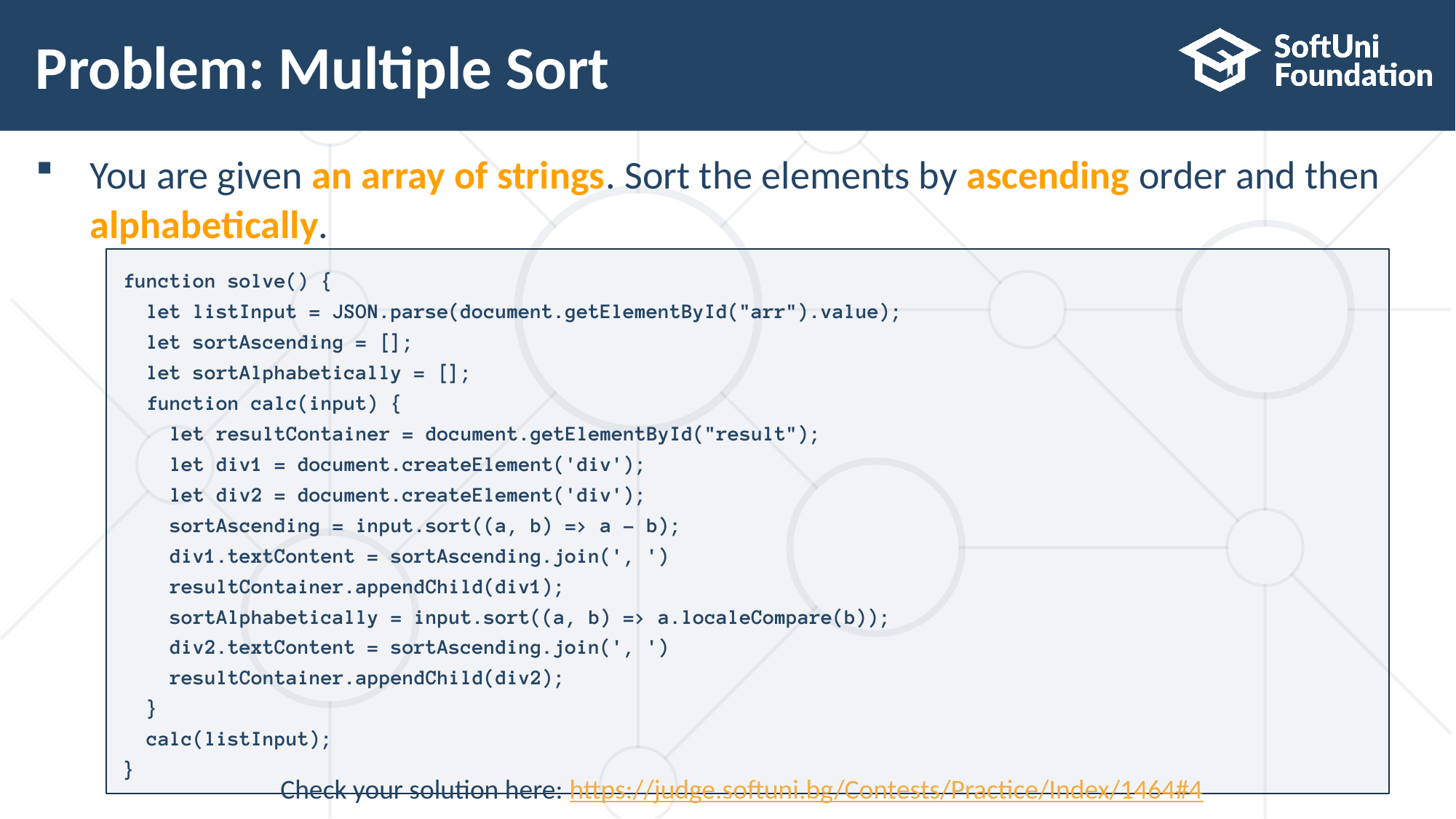

# Problem: Multiple Sort
You are given an array of strings. Sort the elements by ascending order and then
alphabetically.
function solve() {
  let listInput = JSON.parse(document.getElementById("arr").value);
  let sortAscending = [];
  let sortAlphabetically = [];
  function calc(input) {
    let resultContainer = document.getElementById("result");
    let div1 = document.createElement('div');
    let div2 = document.createElement('div');
    sortAscending = input.sort((a, b) => a - b);
    div1.textContent = sortAscending.join(', ')
    resultContainer.appendChild(div1);
    sortAlphabetically = input.sort((a, b) => a.localeCompare(b));
    div2.textContent = sortAscending.join(', ')
    resultContainer.appendChild(div2);
  }
  calc(listInput);
}
Check your solution here: https://judge.softuni.bg/Contests/Practice/Index/1464#4